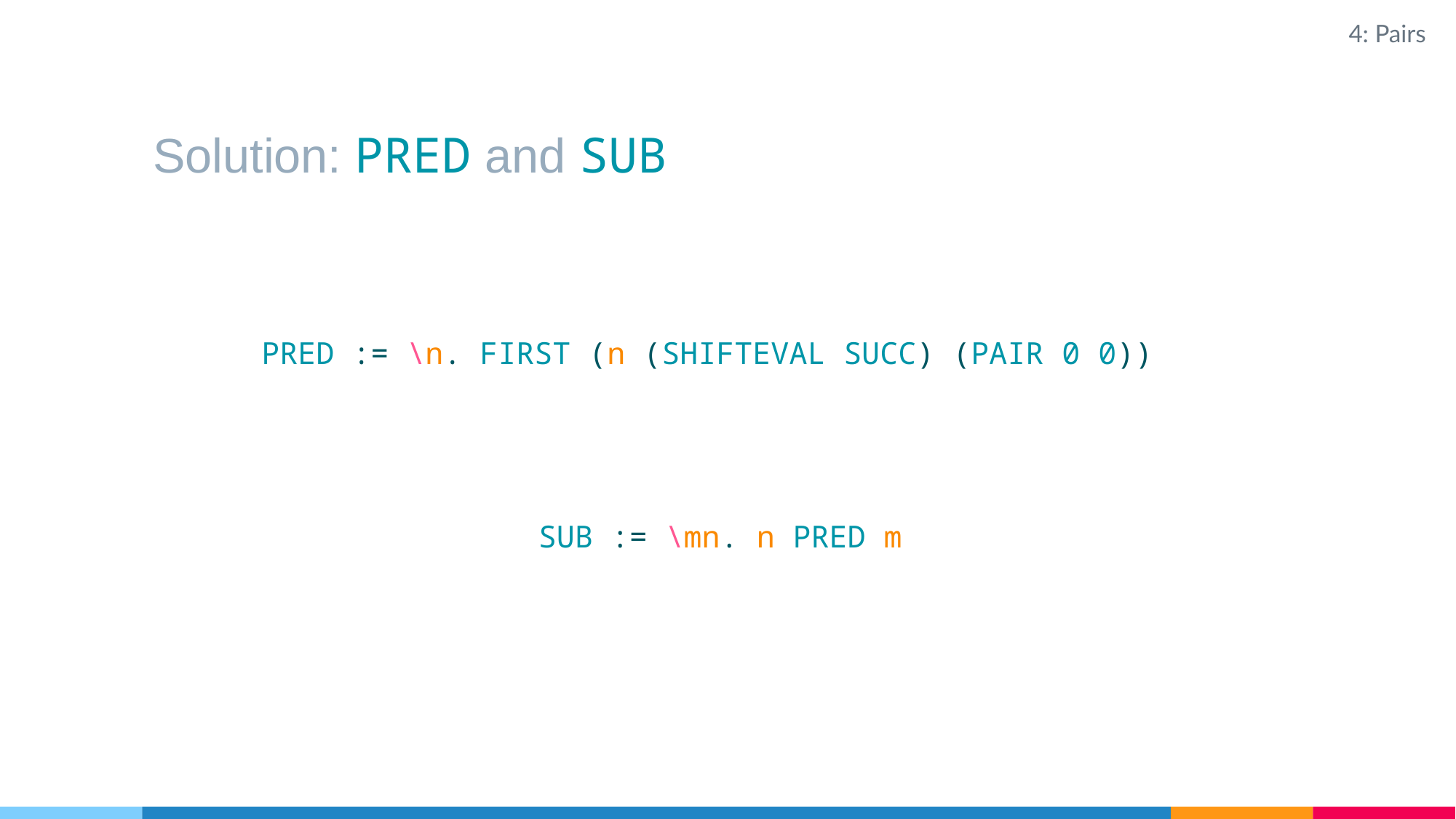

4: Pairs
# Solution: PRED and SUB
PRED := \n. FIRST (n (SHIFTEVAL SUCC) (PAIR 0 0))
SUB := \mn. n PRED m